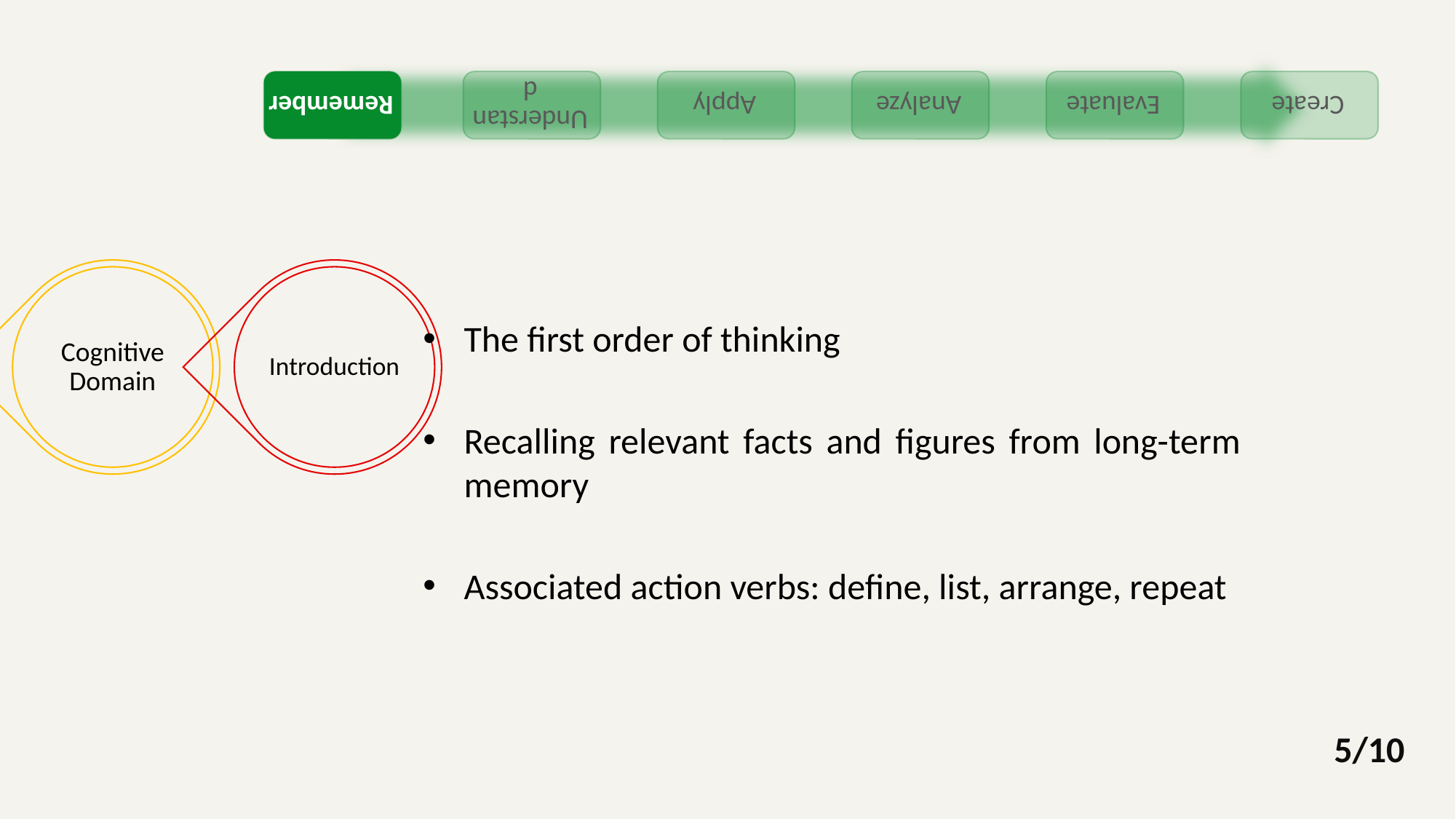

Thinking Skills
Cognitive Domain
Introduction
Remember
Understand
Apply
Analyze
Evaluate
Create
The first order of thinking

Recalling relevant facts and figures from long-term memory

Associated action verbs: define, list, arrange, repeat
5/10